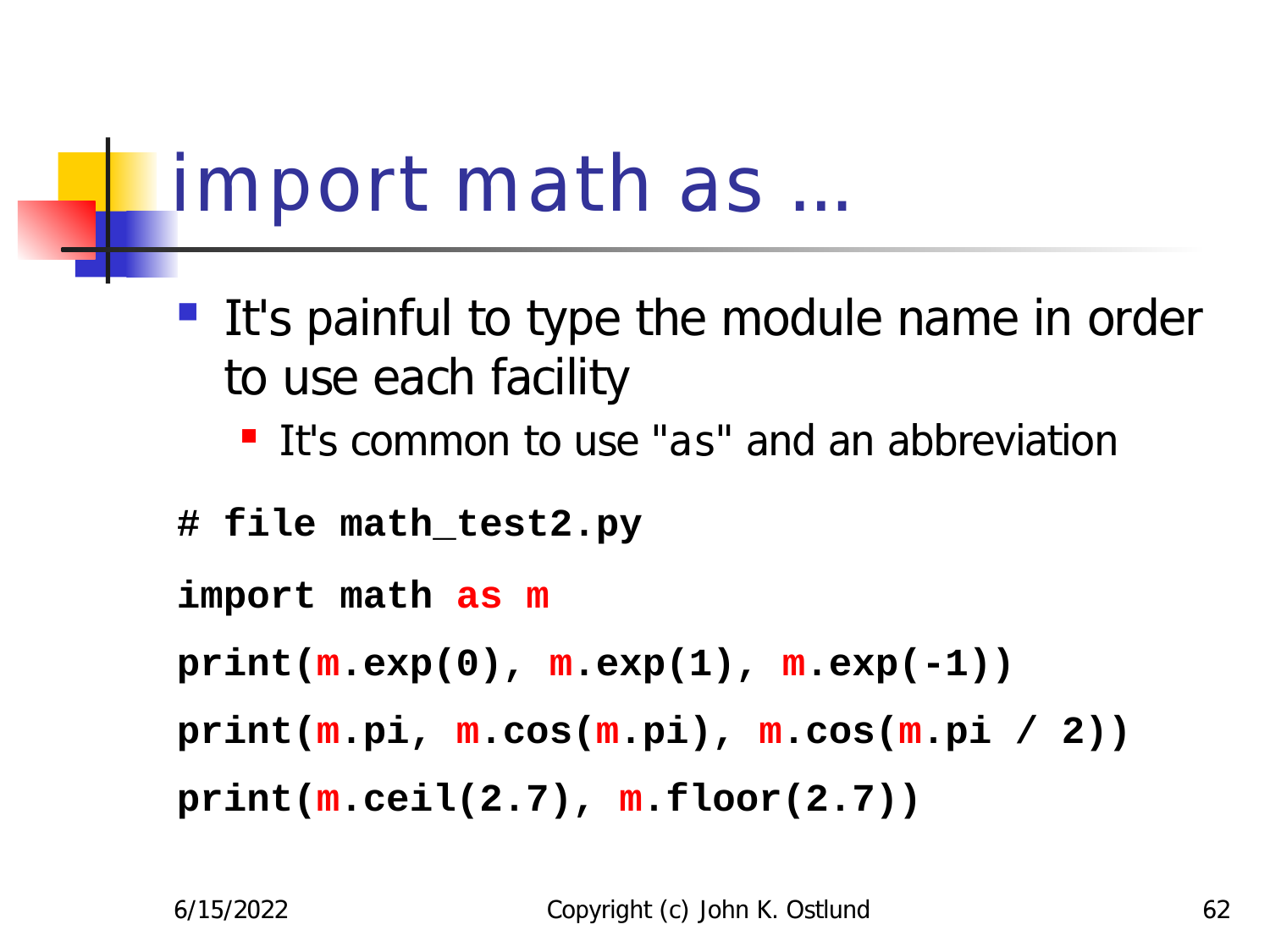

# import math as …
It's painful to type the module name in order to use each facility
It's common to use "as" and an abbreviation

# file math_test2.py

import math as m

print(m.exp(0), m.exp(1), m.exp(-1))

print(m.pi, m.cos(m.pi), m.cos(m.pi / 2))

print(m.ceil(2.7), m.floor(2.7))
6/15/2022
Copyright (c) John K. Ostlund
62